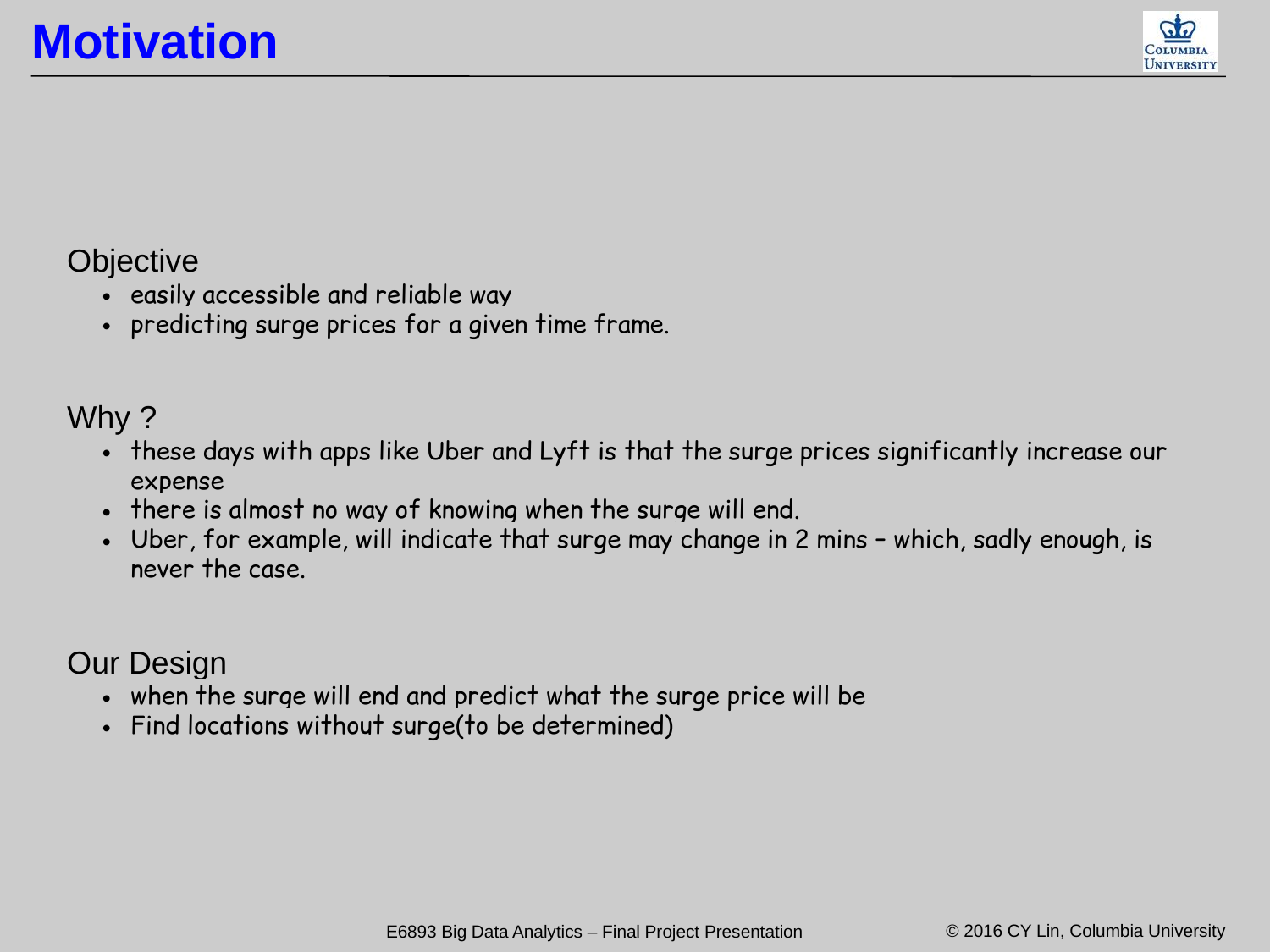

Motivation
Objective
easily accessible and reliable way
predicting surge prices for a given time frame.

Why ?
these days with apps like Uber and Lyft is that the surge prices significantly increase our expense
there is almost no way of knowing when the surge will end.
Uber, for example, will indicate that surge may change in 2 mins – which, sadly enough, is never the case.

Our Design
when the surge will end and predict what the surge price will be
Find locations without surge(to be determined)